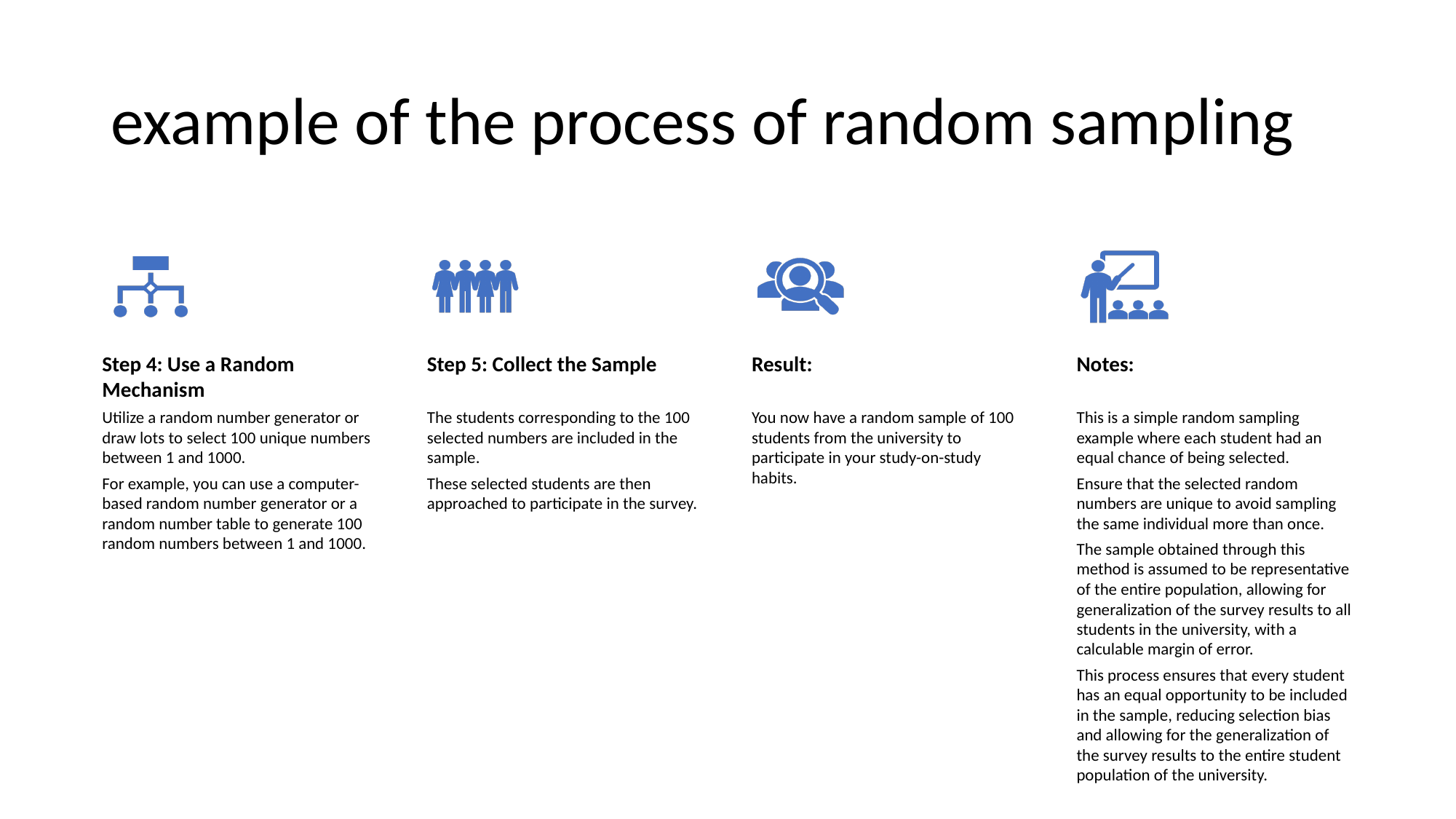

# example of the process of random sampling
Step 4: Use a Random Mechanism
Utilize a random number generator or draw lots to select 100 unique numbers between 1 and 1000.
For example, you can use a computer-based random number generator or a random number table to generate 100 random numbers between 1 and 1000.
Step 5: Collect the Sample
The students corresponding to the 100 selected numbers are included in the sample.
These selected students are then approached to participate in the survey.
Result:
You now have a random sample of 100 students from the university to participate in your study-on-study habits.
Notes:
This is a simple random sampling example where each student had an equal chance of being selected.
Ensure that the selected random numbers are unique to avoid sampling the same individual more than once.
The sample obtained through this method is assumed to be representative of the entire population, allowing for generalization of the survey results to all students in the university, with a calculable margin of error.
This process ensures that every student has an equal opportunity to be included in the sample, reducing selection bias and allowing for the generalization of the survey results to the entire student population of the university.